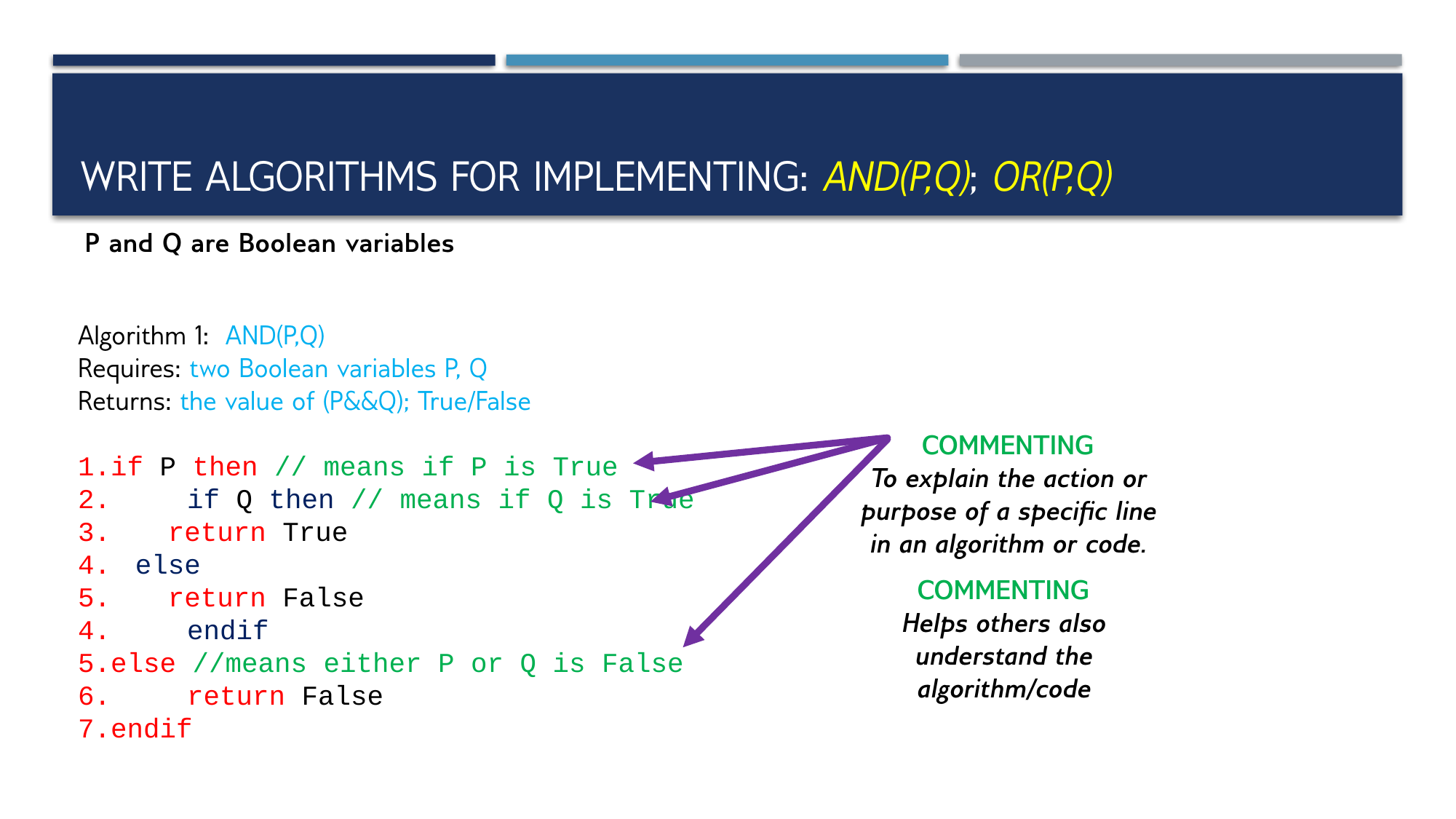

# Write algorithms for Implementing: and(P,Q); or(P,q)
P and Q are Boolean variables
Algorithm 1:  AND(P,Q)
Requires: two Boolean variables P, Q
Returns: the value of (P&&Q); True/False

1.if P then // means if P is True
2.	if Q then // means if Q is True
   return True
 else
   return False
4.	endif
5.else //means either P or Q is False
6.	return False
7.endif
COMMENTING
To explain the action or
purpose of a specific line
in an algorithm or code.
COMMENTING
Helps others also
understand the
algorithm/code